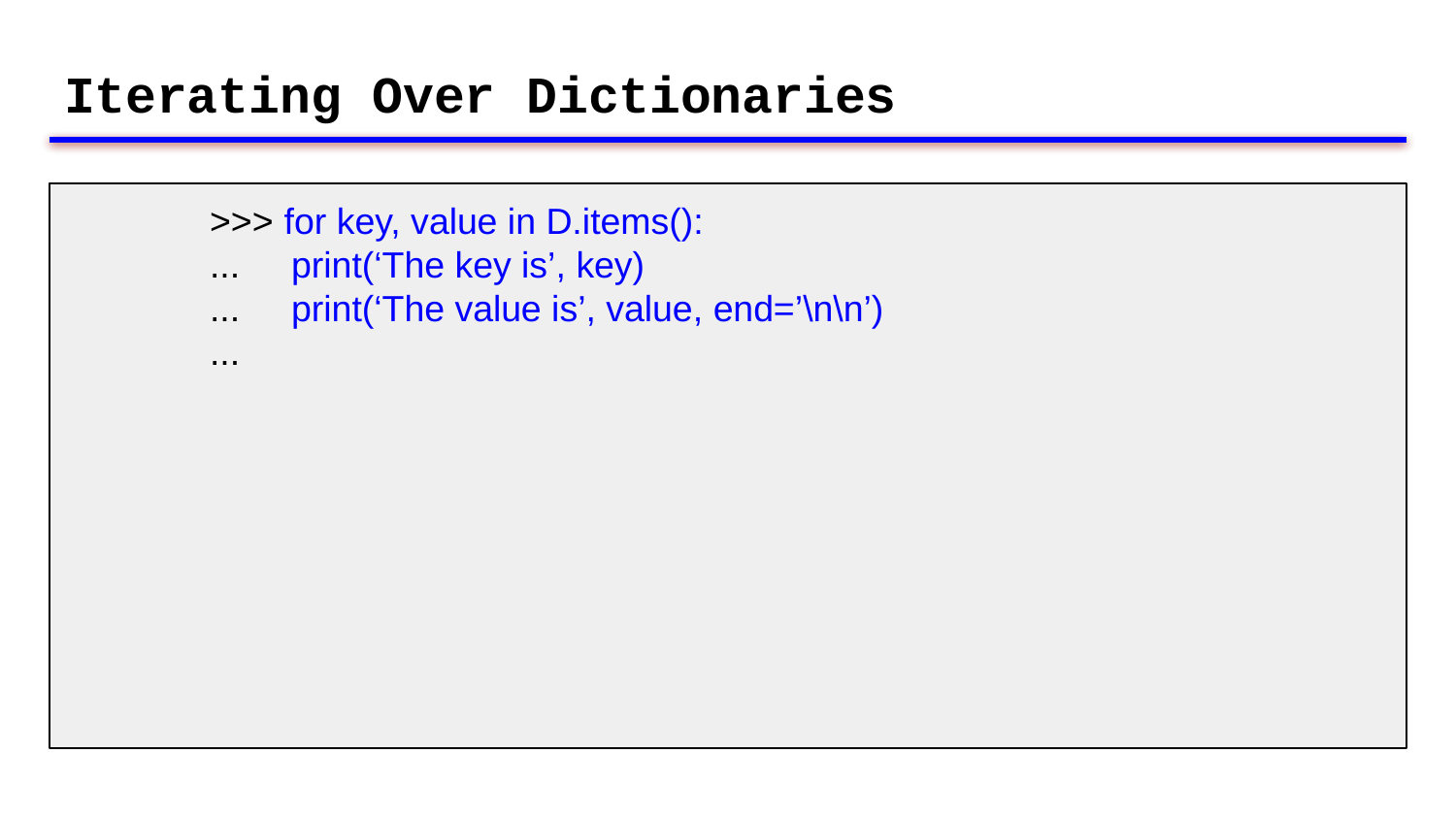

# Iterating Over Dictionaries
	>>> for key, value in D.items():
	...     print(‘The key is’, key)
	...     print(‘The value is’, value, end=’\n\n’)
	...